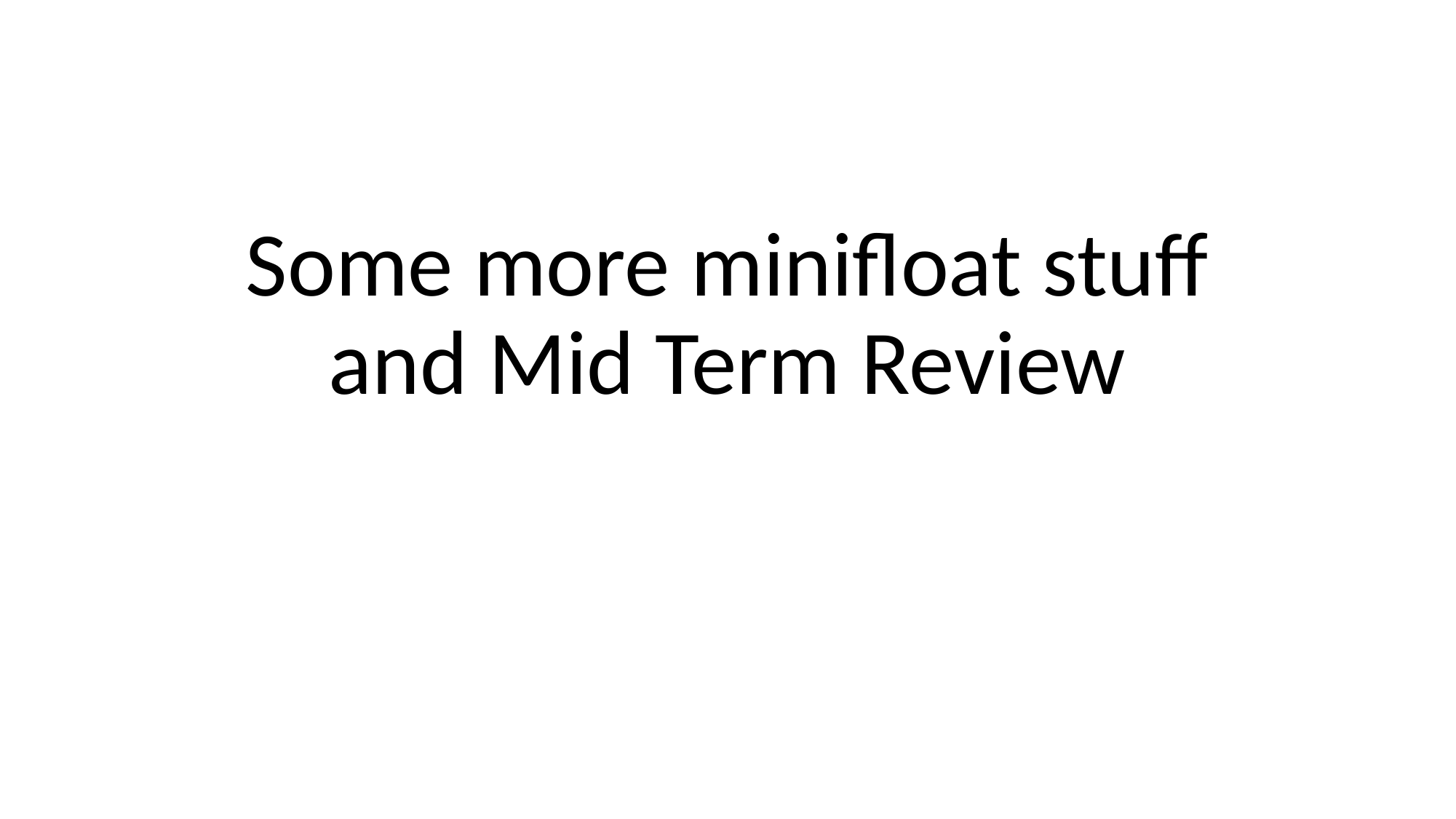

# Some more minifloat stuff and Mid Term Review